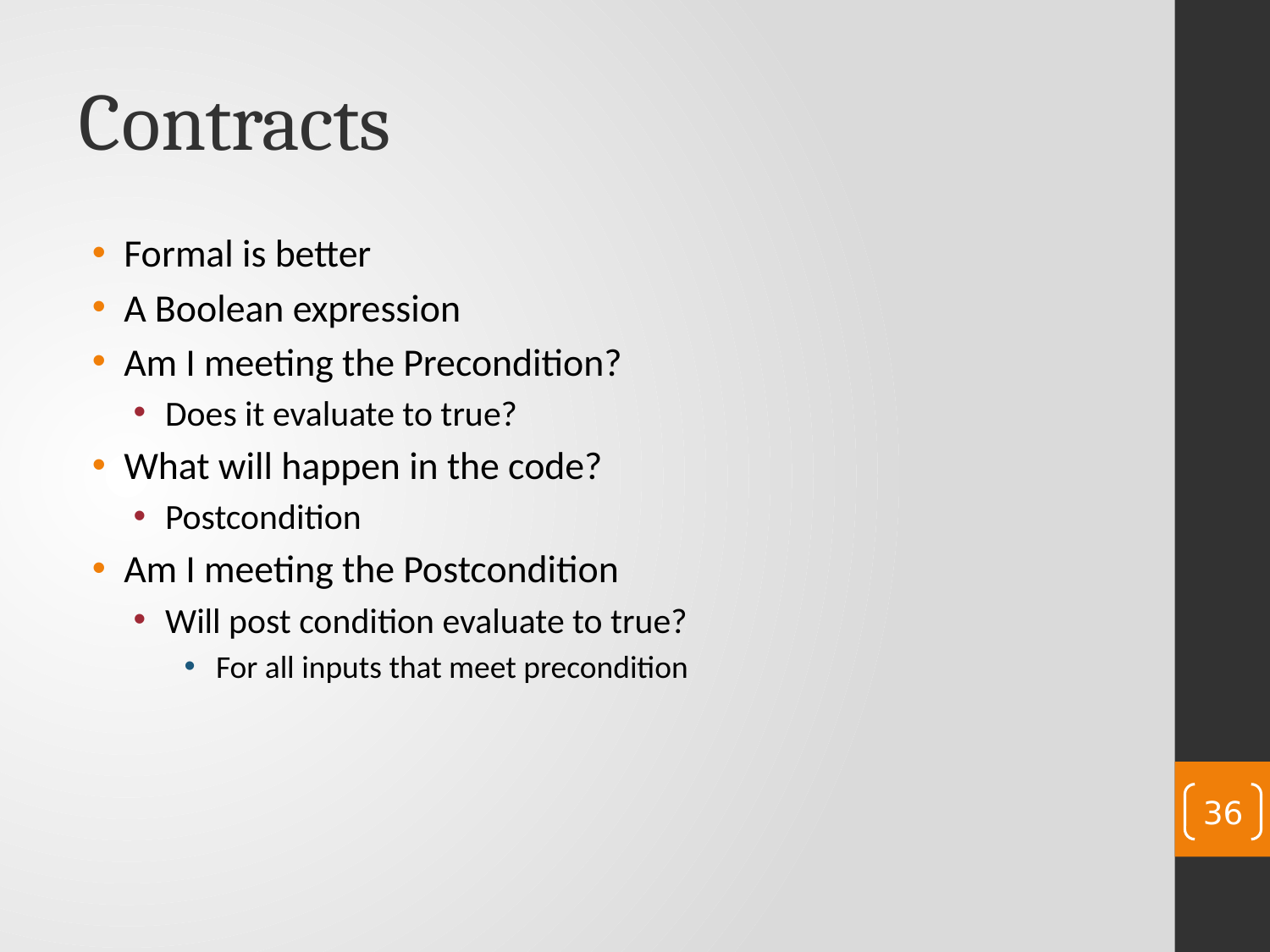

# Contracts
Formal is better
A Boolean expression
Am I meeting the Precondition?
Does it evaluate to true?
What will happen in the code?
Postcondition
Am I meeting the Postcondition
Will post condition evaluate to true?
For all inputs that meet precondition
36